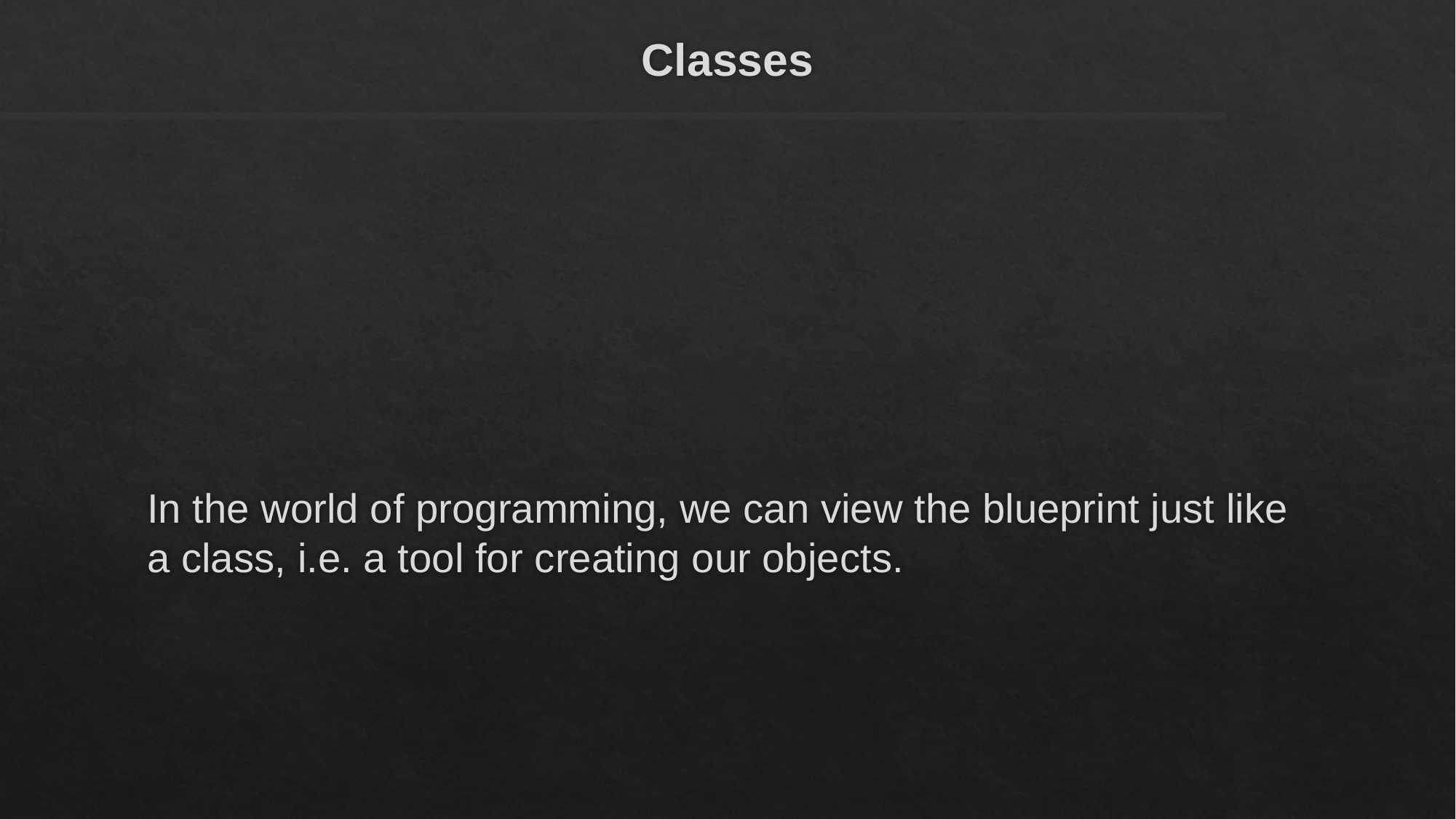

# Classes
In the world of programming, we can view the blueprint just like a class, i.e. a tool for creating our objects.